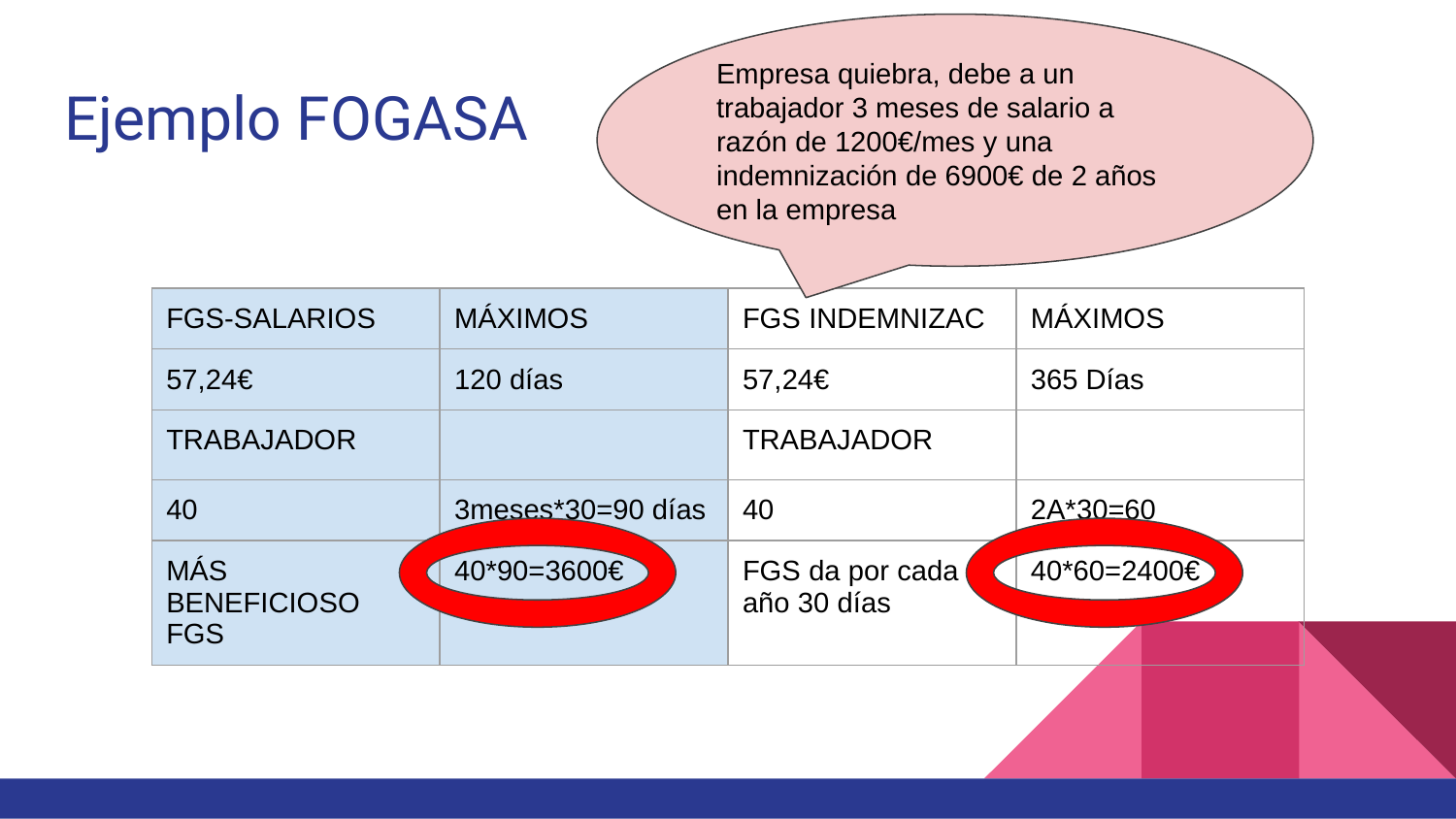

Empresa quiebra, debe a un trabajador 3 meses de salario a razón de 1200€/mes y una indemnización de 6900€ de 2 años en la empresa
# Ejemplo FOGASA

| FGS-SALARIOS | MÁXIMOS | FGS INDEMNIZAC | MÁXIMOS |
| --- | --- | --- | --- |
| 57,24€ | 120 días | 57,24€ | 365 Días |
| TRABAJADOR |  | TRABAJADOR |  |
| 40 | 3meses\*30=90 días | 40 | 2A\*30=60 |
| MÁS BENEFICIOSO FGS | 40\*90=3600€ | FGS da por cada año 30 días | 40\*60=2400€ |